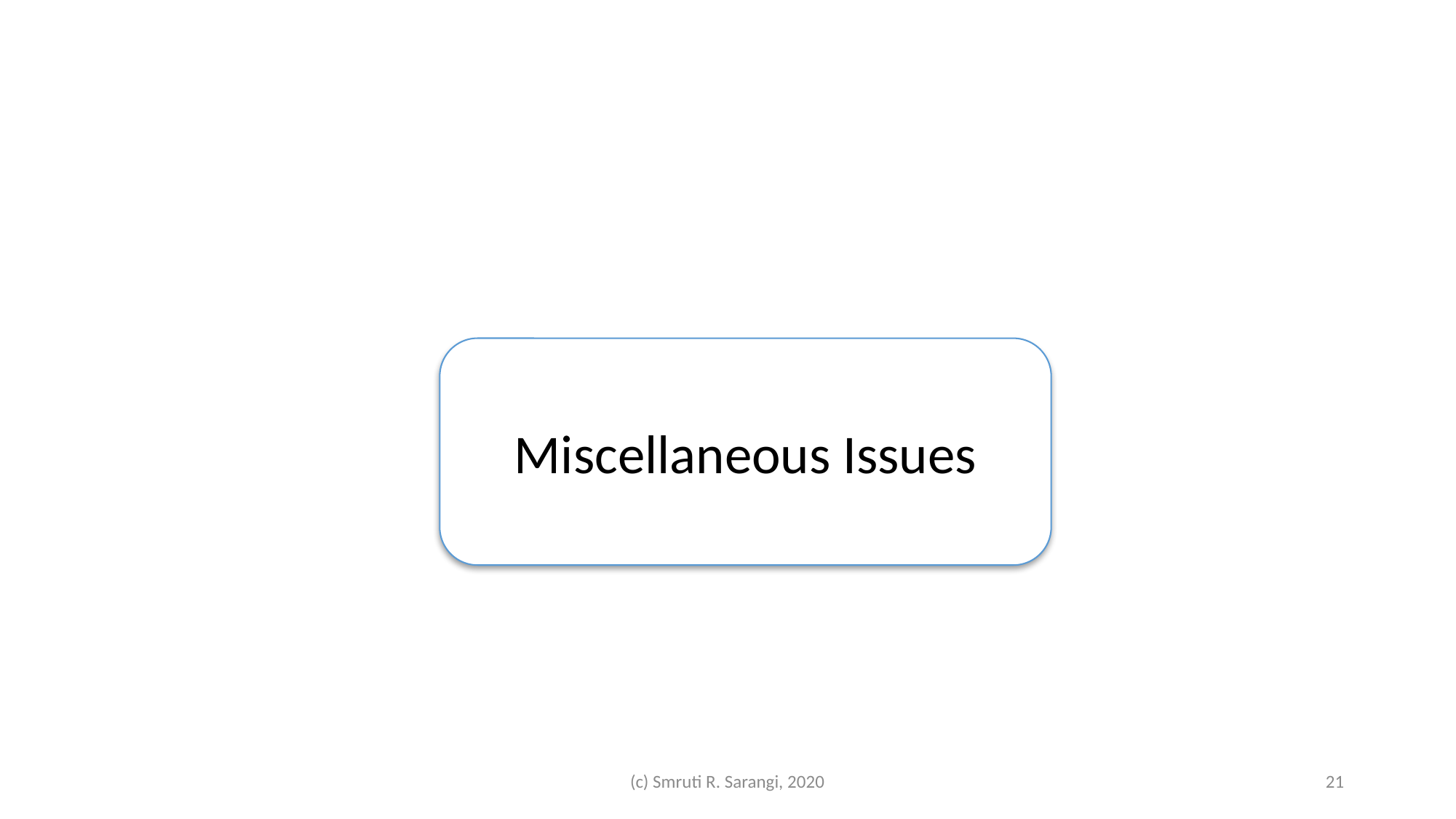

#

Miscellaneous Issues
(c) Smruti R. Sarangi, 2020
21